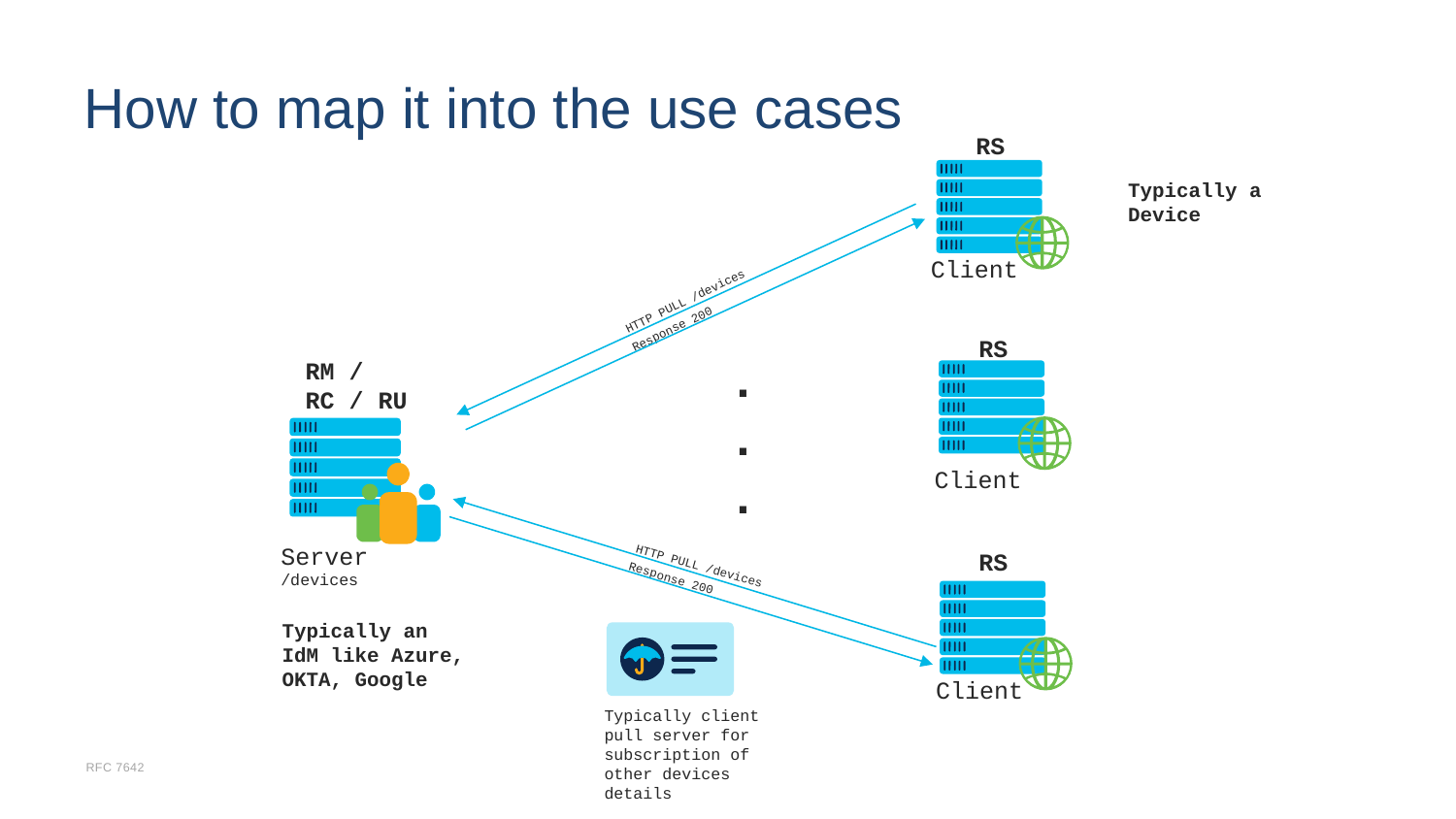

# How to map it into the use cases
RS

Typically a Device
HTTP PULL /devices
Response 200
Client
RS
.
.
.
RM / RC / RU

Client
HTTP PULL /devices
Response 200
Server
/devices
RS

Typically an IdM like Azure, OKTA, Google

Client
Typically client pull server for subscription of other devices details